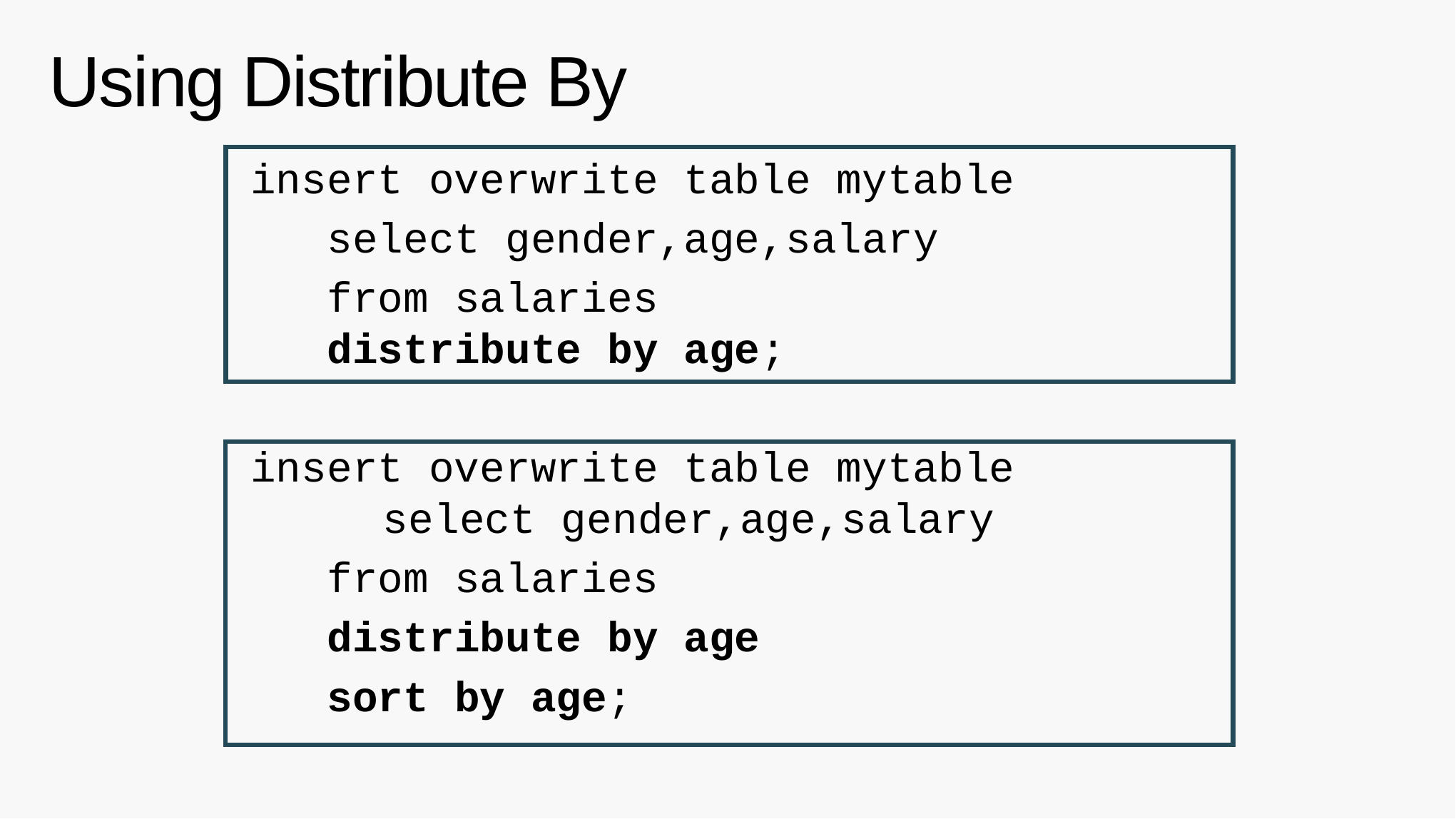

# Using Distribute By
insert overwrite table mytable
   select gender,age,salary
   from salaries
   distribute by age;

insert overwrite table mytable
	 select gender,age,salary
   from salaries
   distribute by age
   sort by age;